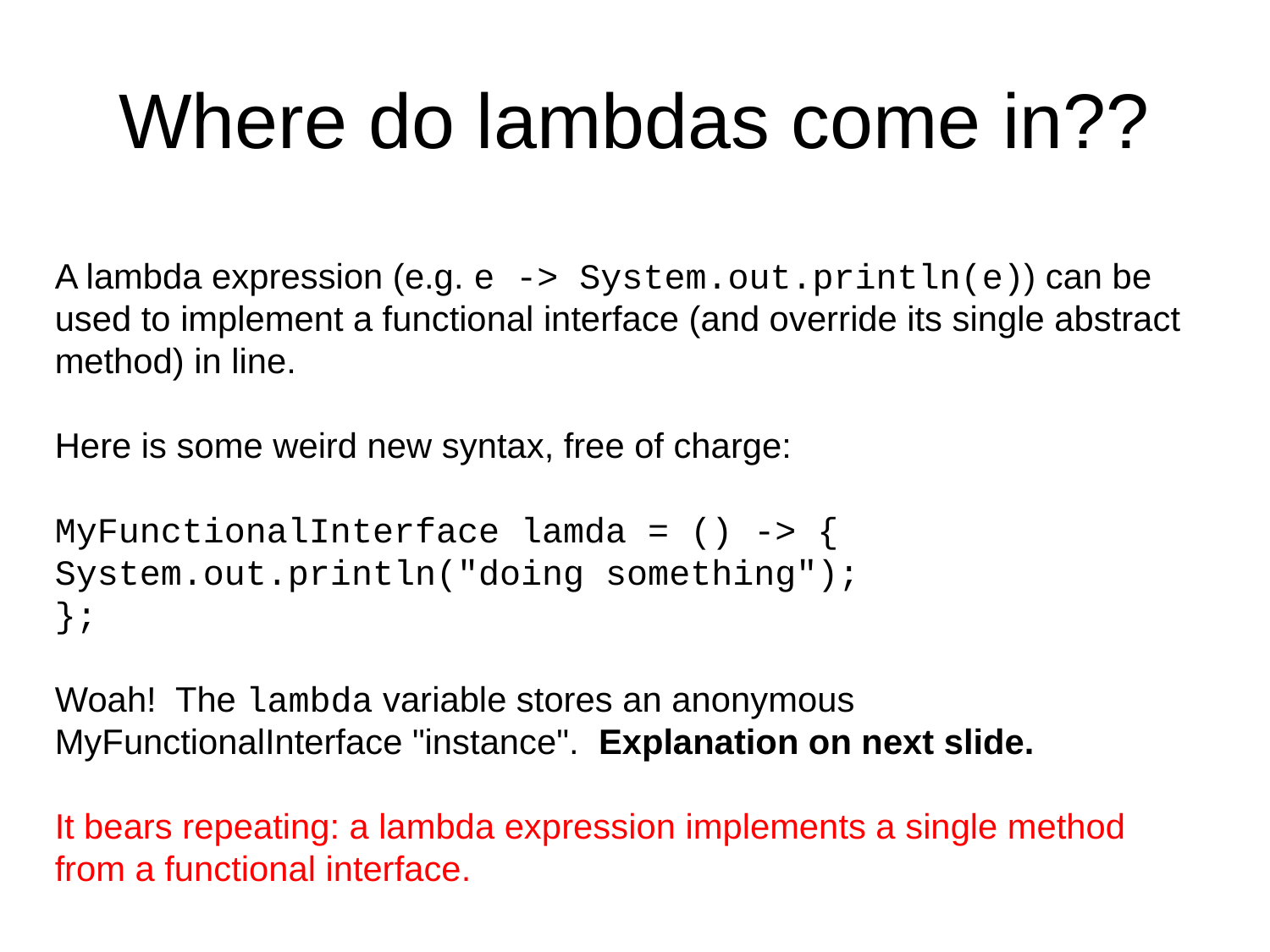

Where do lambdas come in??
A lambda expression (e.g. e -> System.out.println(e)) can be used to implement a functional interface (and override its single abstract method) in line.

Here is some weird new syntax, free of charge:

MyFunctionalInterface lamda = () -> {	System.out.println("doing something");
};

Woah!  The lambda variable stores an anonymous MyFunctionalInterface "instance".  Explanation on next slide.

It bears repeating: a lambda expression implements a single method from a functional interface.